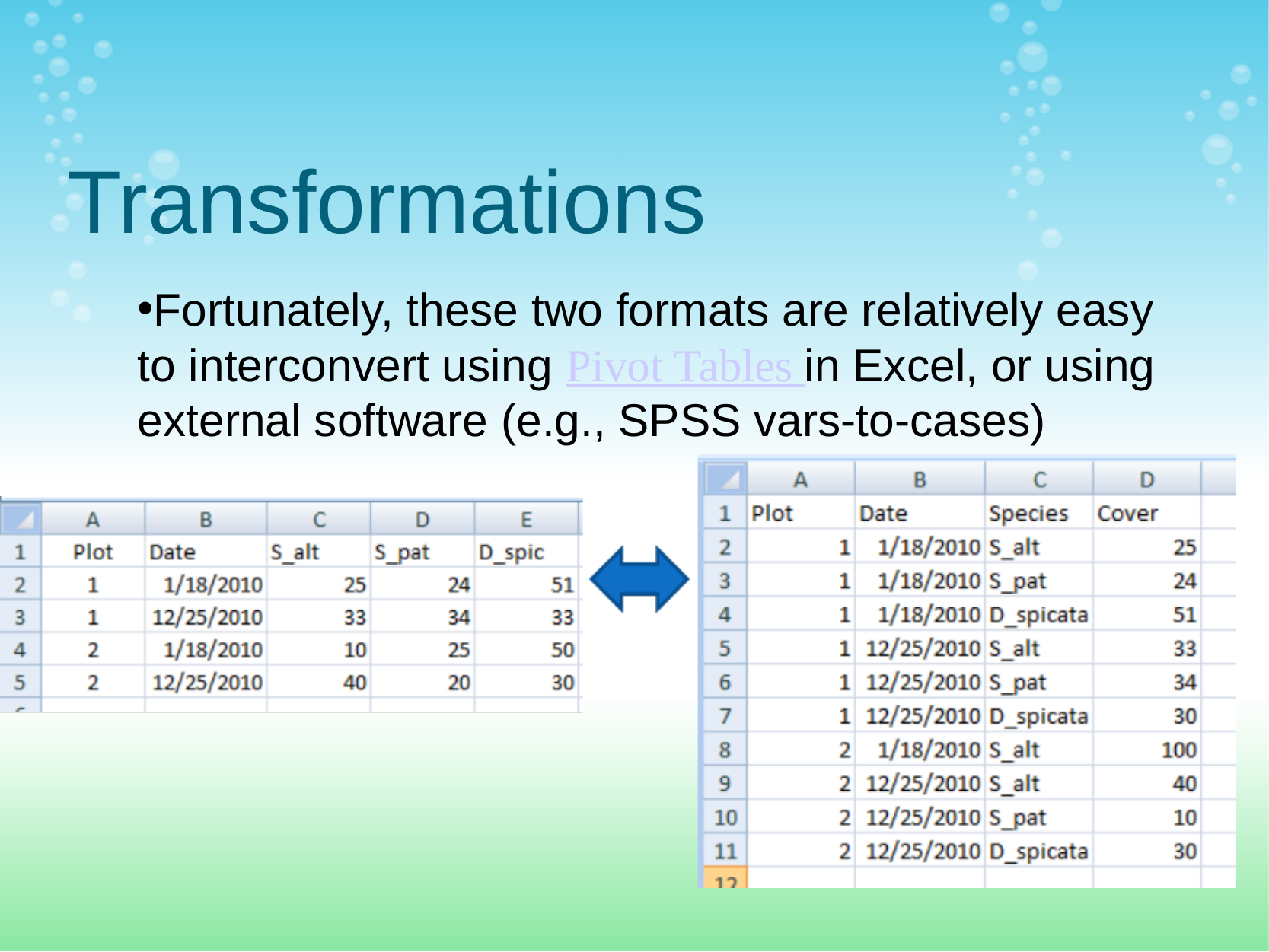

# Transformations
Fortunately, these two formats are relatively easy to interconvert using Pivot Tables in Excel, or using external software (e.g., SPSS vars-to-cases)